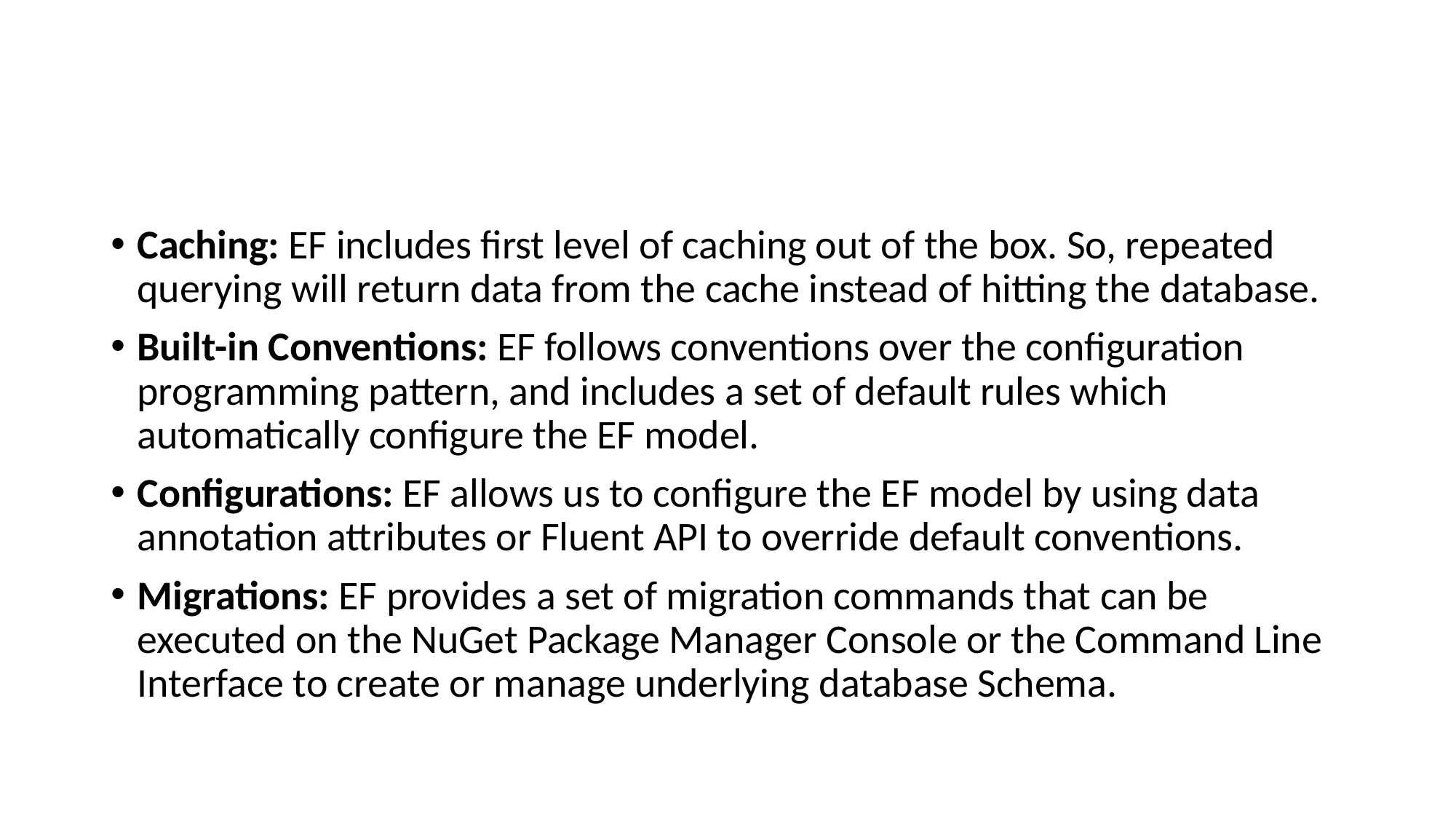

#
Caching: EF includes first level of caching out of the box. So, repeated querying will return data from the cache instead of hitting the database.
Built-in Conventions: EF follows conventions over the configuration programming pattern, and includes a set of default rules which automatically configure the EF model.
Configurations: EF allows us to configure the EF model by using data annotation attributes or Fluent API to override default conventions.
Migrations: EF provides a set of migration commands that can be executed on the NuGet Package Manager Console or the Command Line Interface to create or manage underlying database Schema.